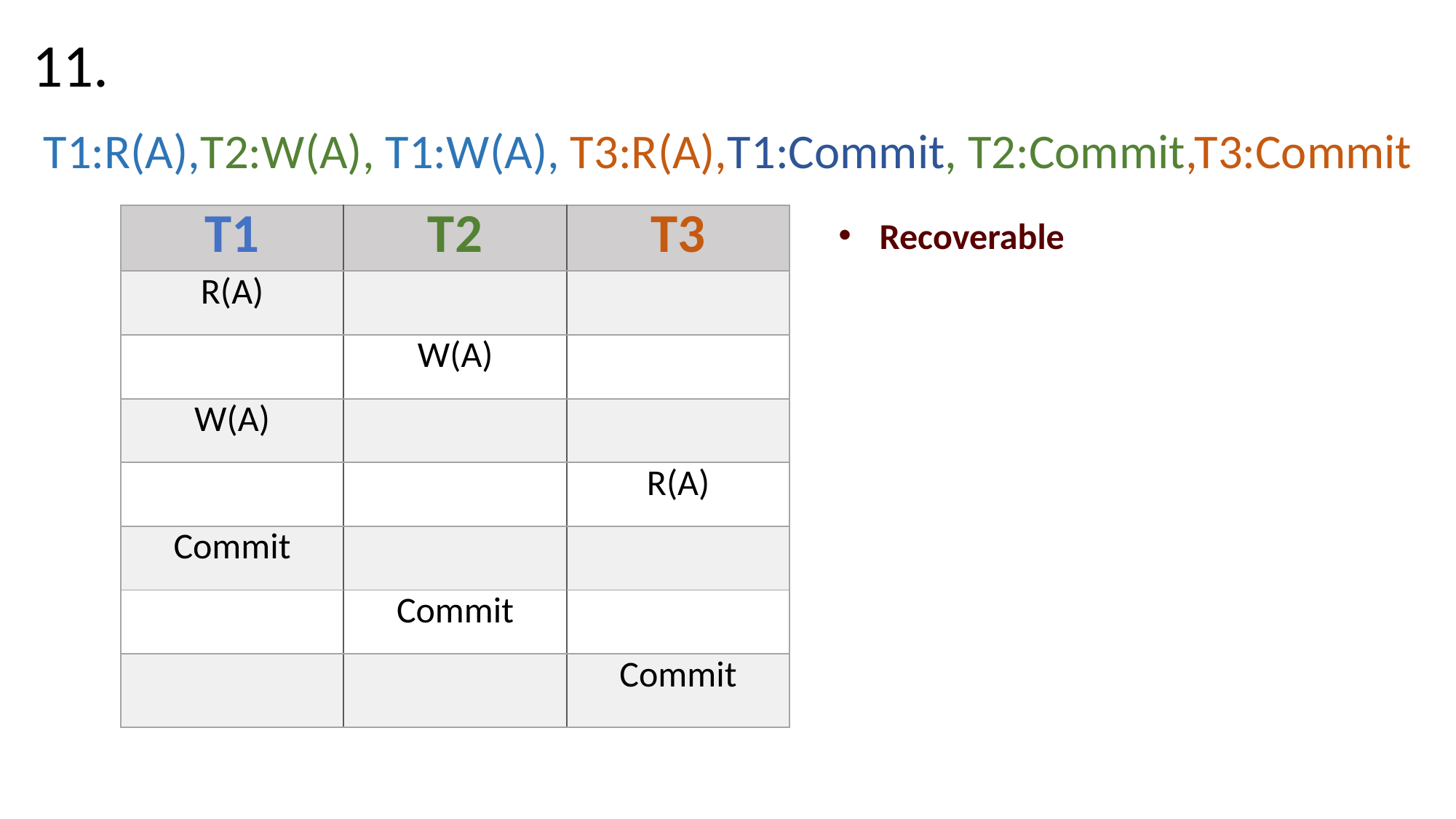

11.
T1:R(A),T2:W(A), T1:W(A), T3:R(A),T1:Commit, T2:Commit,T3:Commit
| T1 | T2 | T3 |
| --- | --- | --- |
| R(A) |  |  |
|  | W(A) |  |
| W(A) |  |  |
|  |  | R(A) |
| Commit |  |  |
|  | Commit |  |
|  |  | Commit |
Recoverable